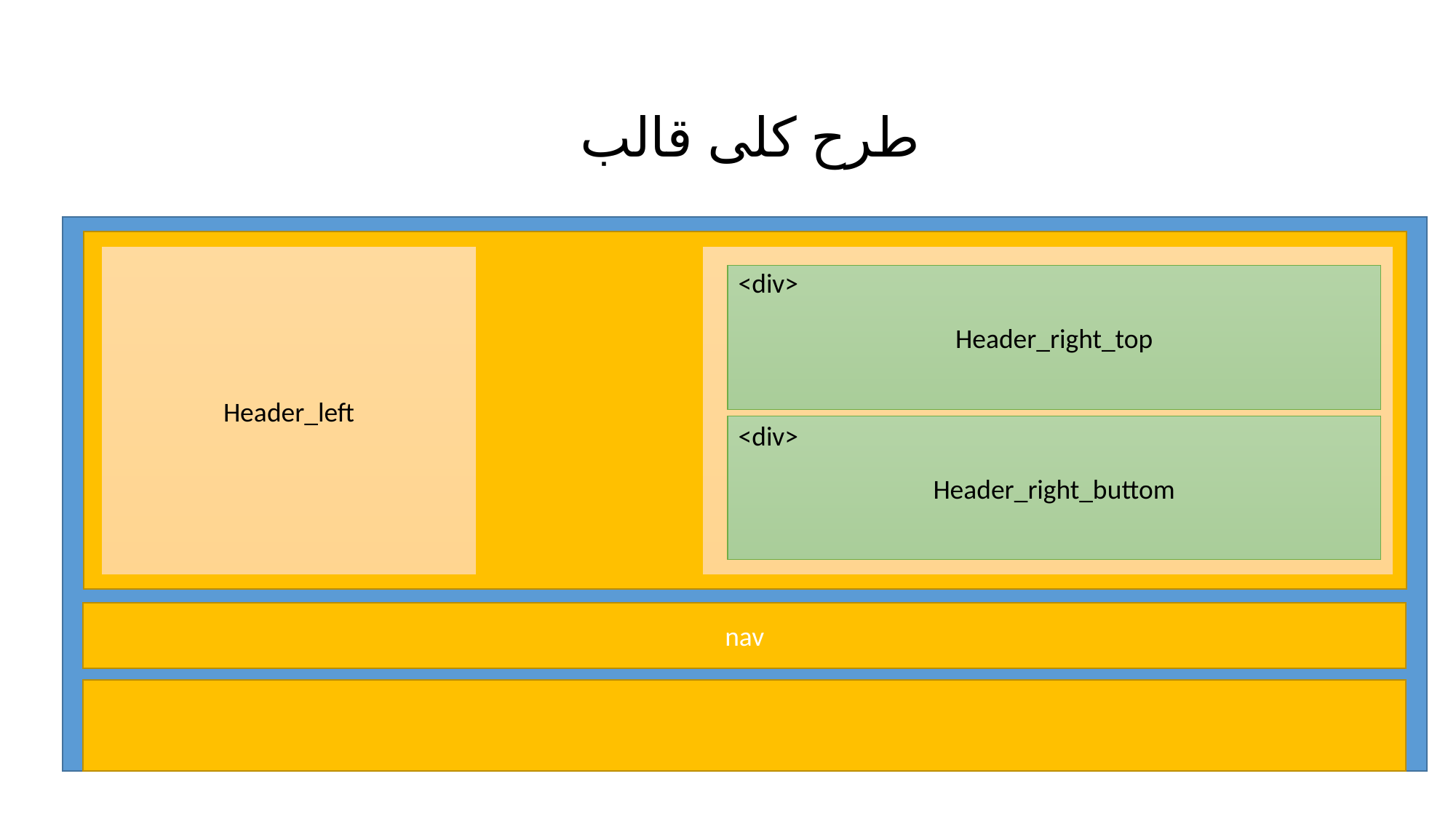

طرح کلی قالب

header
Header_left

<div>
Header_right_top
<div>
Header_right_buttom
nav